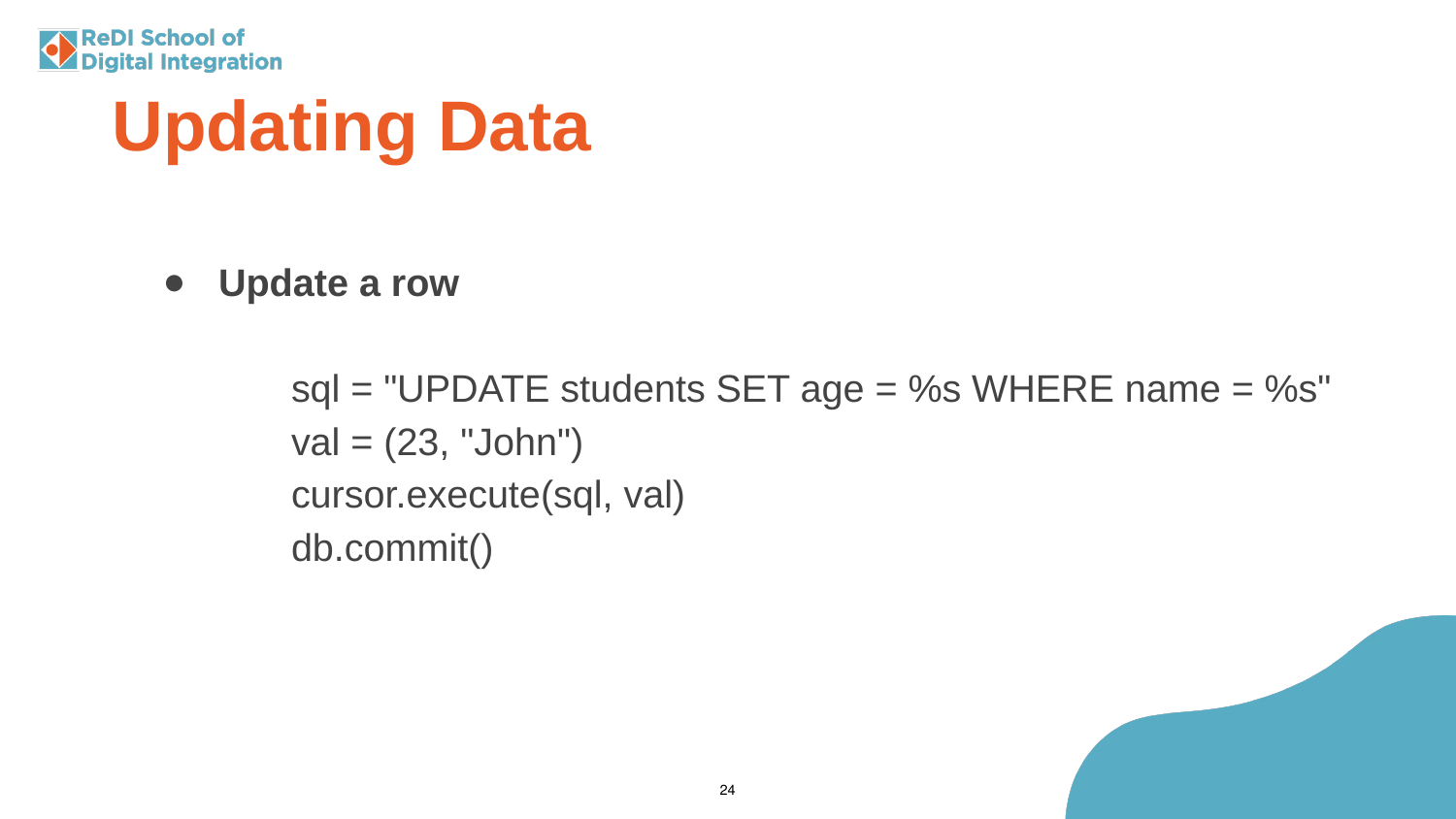

Updating Data
Update a row

sql = "UPDATE students SET age = %s WHERE name = %s"
val = (23, "John")
cursor.execute(sql, val)
db.commit()

24